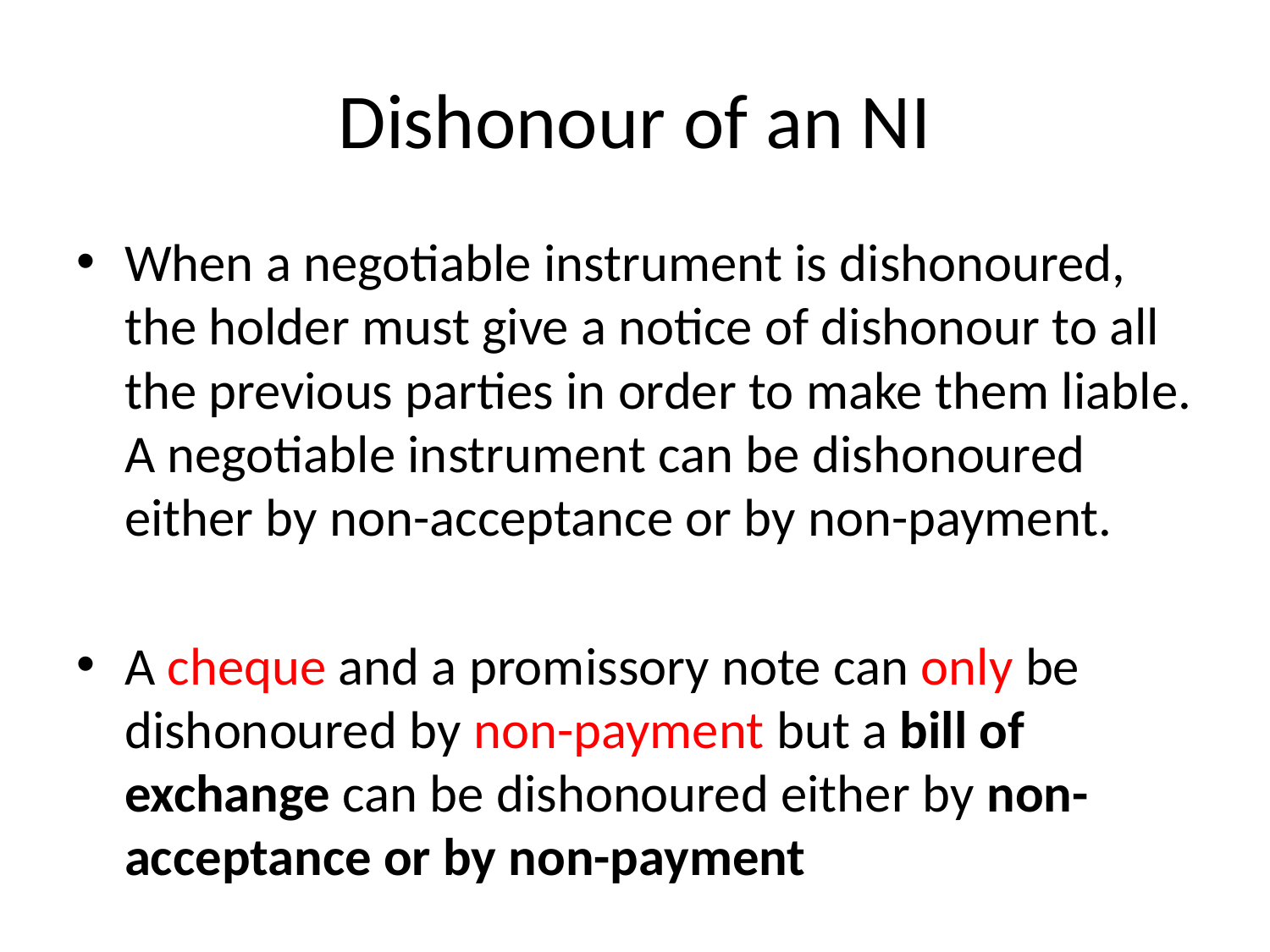

# Dishonour of an NI
When a negotiable instrument is dishonoured, the holder must give a notice of dishonour to all the previous parties in order to make them liable. A negotiable instrument can be dishonoured either by non-acceptance or by non-payment.

A cheque and a promissory note can only be dishonoured by non-payment but a bill of exchange can be dishonoured either by non-acceptance or by non-payment